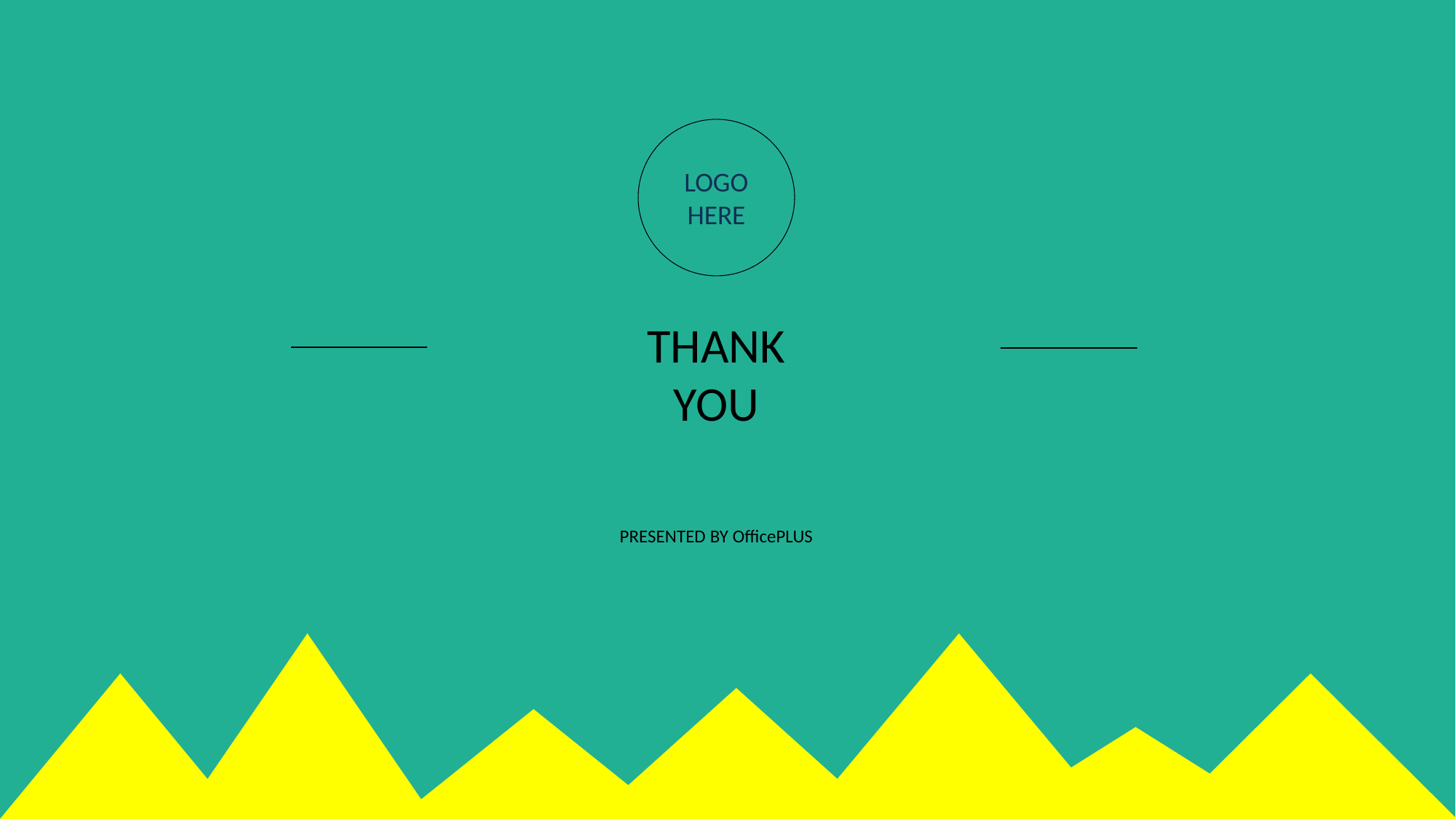

LOGO HERE
THANK
YOU
PRESENTED BY OfficePLUS